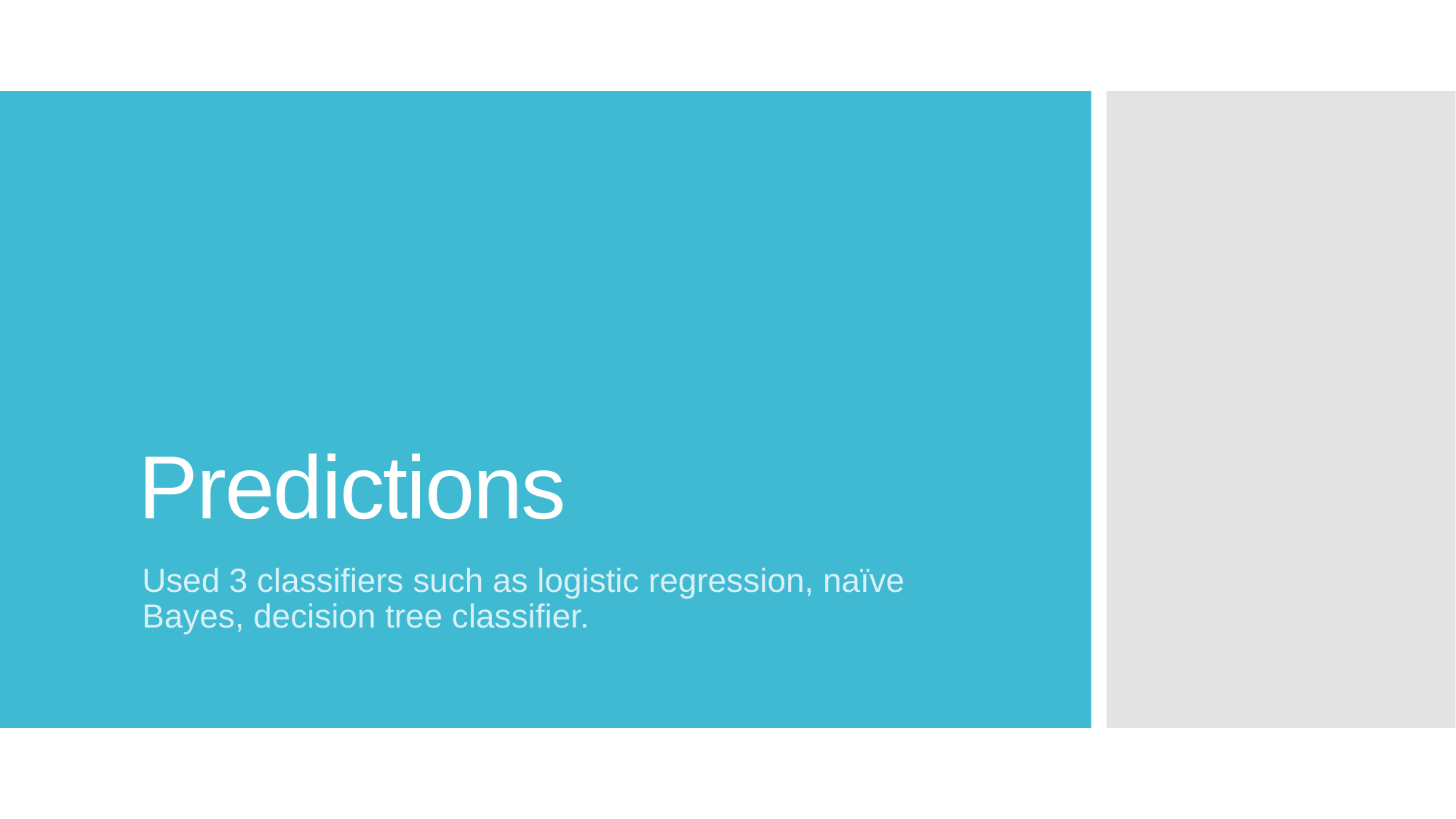

# Predictions
Used 3 classifiers such as logistic regression, naïve Bayes, decision tree classifier.